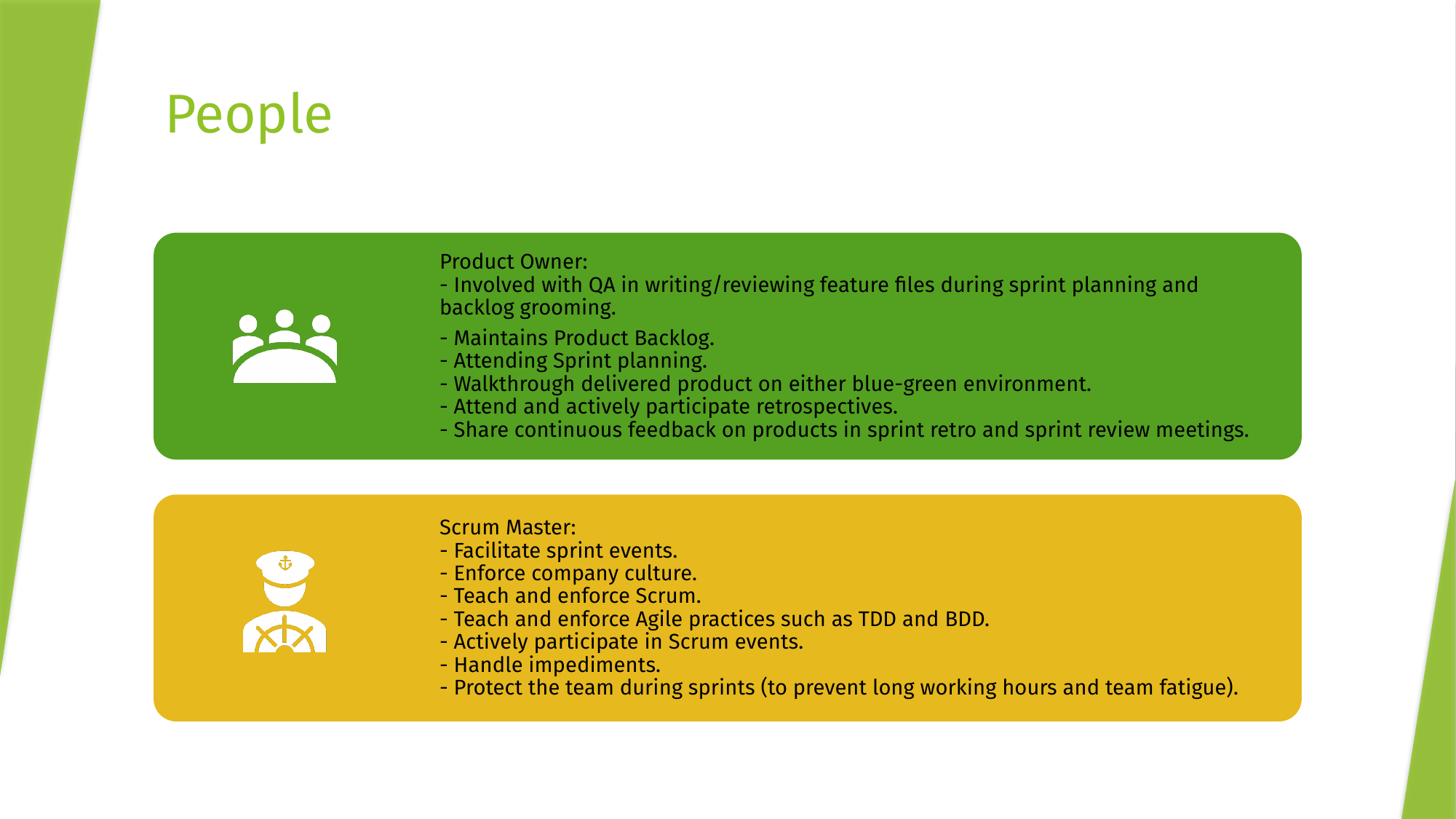

# People
Product Owner:
- Involved with QA in writing/reviewing feature files during sprint planning and backlog grooming.
- Maintains Product Backlog.
- Attending Sprint planning.
- Walkthrough delivered product on either blue-green environment.
- Attend and actively participate retrospectives.
- Share continuous feedback on products in sprint retro and sprint review meetings.
Scrum Master:
- Facilitate sprint events.
- Enforce company culture.
- Teach and enforce Scrum.
- Teach and enforce Agile practices such as TDD and BDD.
- Actively participate in Scrum events.
- Handle impediments.
- Protect the team during sprints (to prevent long working hours and team fatigue).